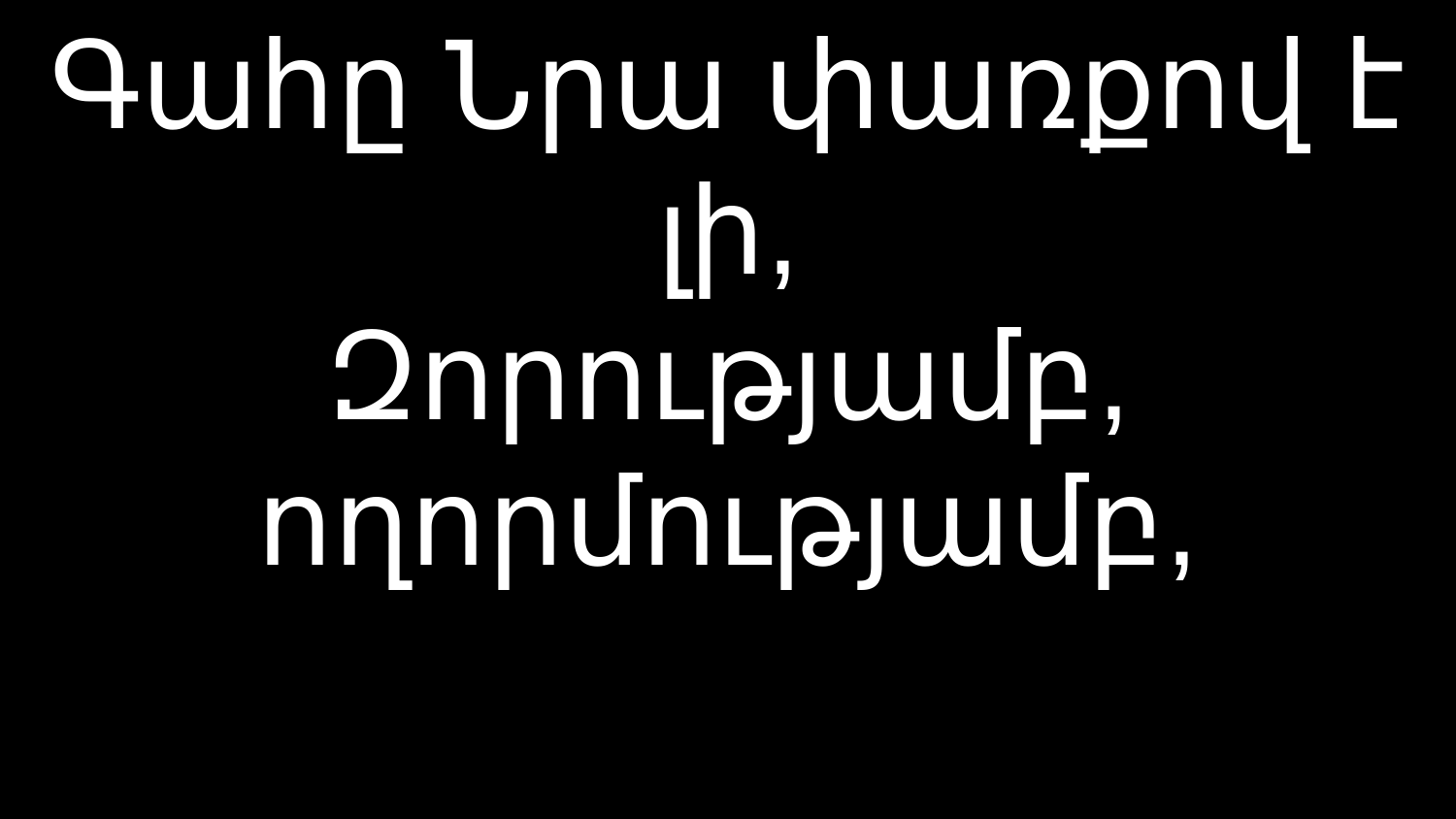

# Գահը Նրա փառքով է լի, Զորությամբ, ողորմությամբ,